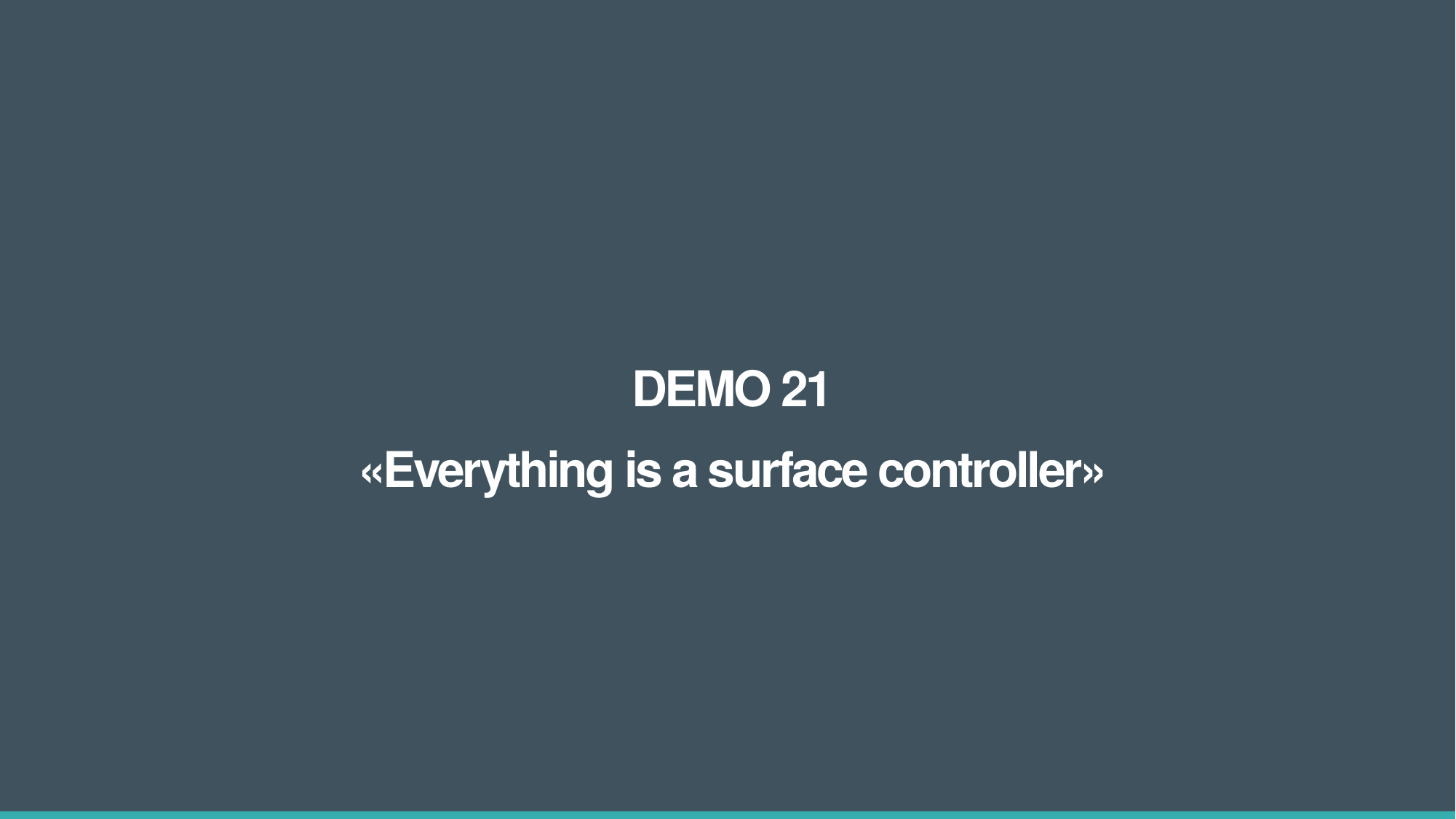

DEMO 21
«Everything is a surface controller»